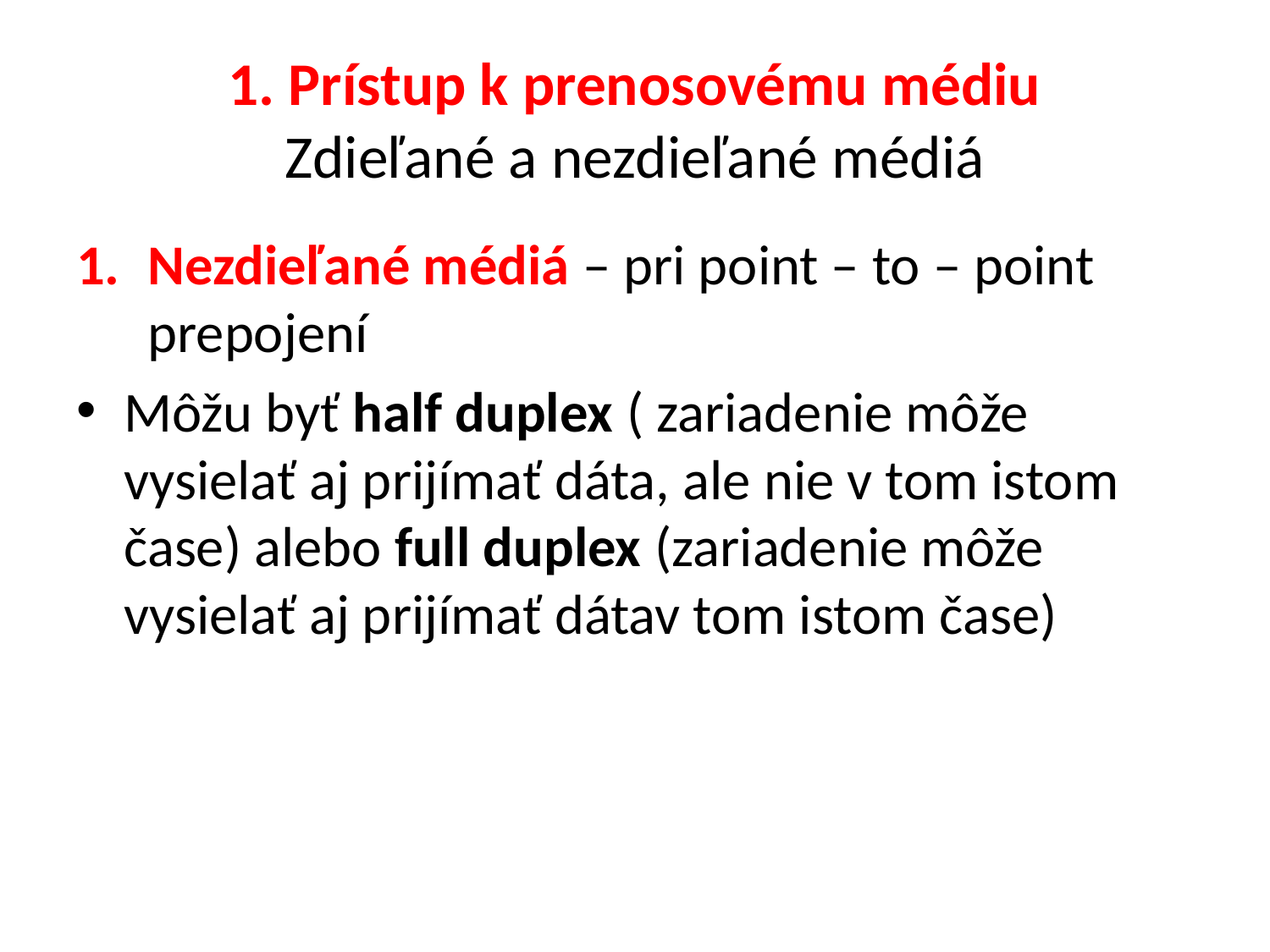

# 1. Prístup k prenosovému médiu Zdieľané a nezdieľané médiá
Nezdieľané médiá – pri point – to – point prepojení
Môžu byť half duplex ( zariadenie môže vysielať aj prijímať dáta, ale nie v tom istom čase) alebo full duplex (zariadenie môže vysielať aj prijímať dátav tom istom čase)